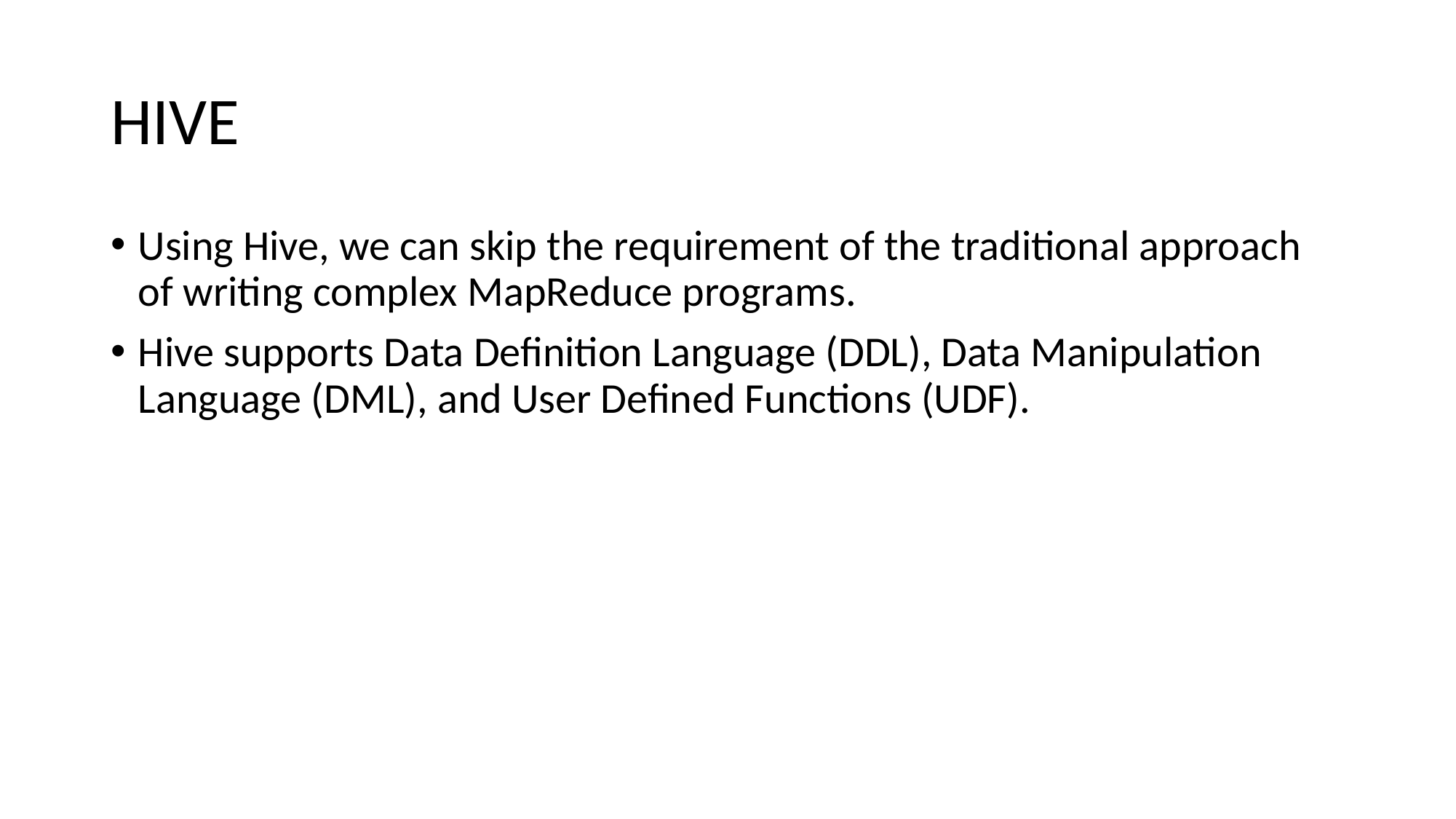

# HIVE
Using Hive, we can skip the requirement of the traditional approach of writing complex MapReduce programs.
Hive supports Data Definition Language (DDL), Data Manipulation Language (DML), and User Defined Functions (UDF).